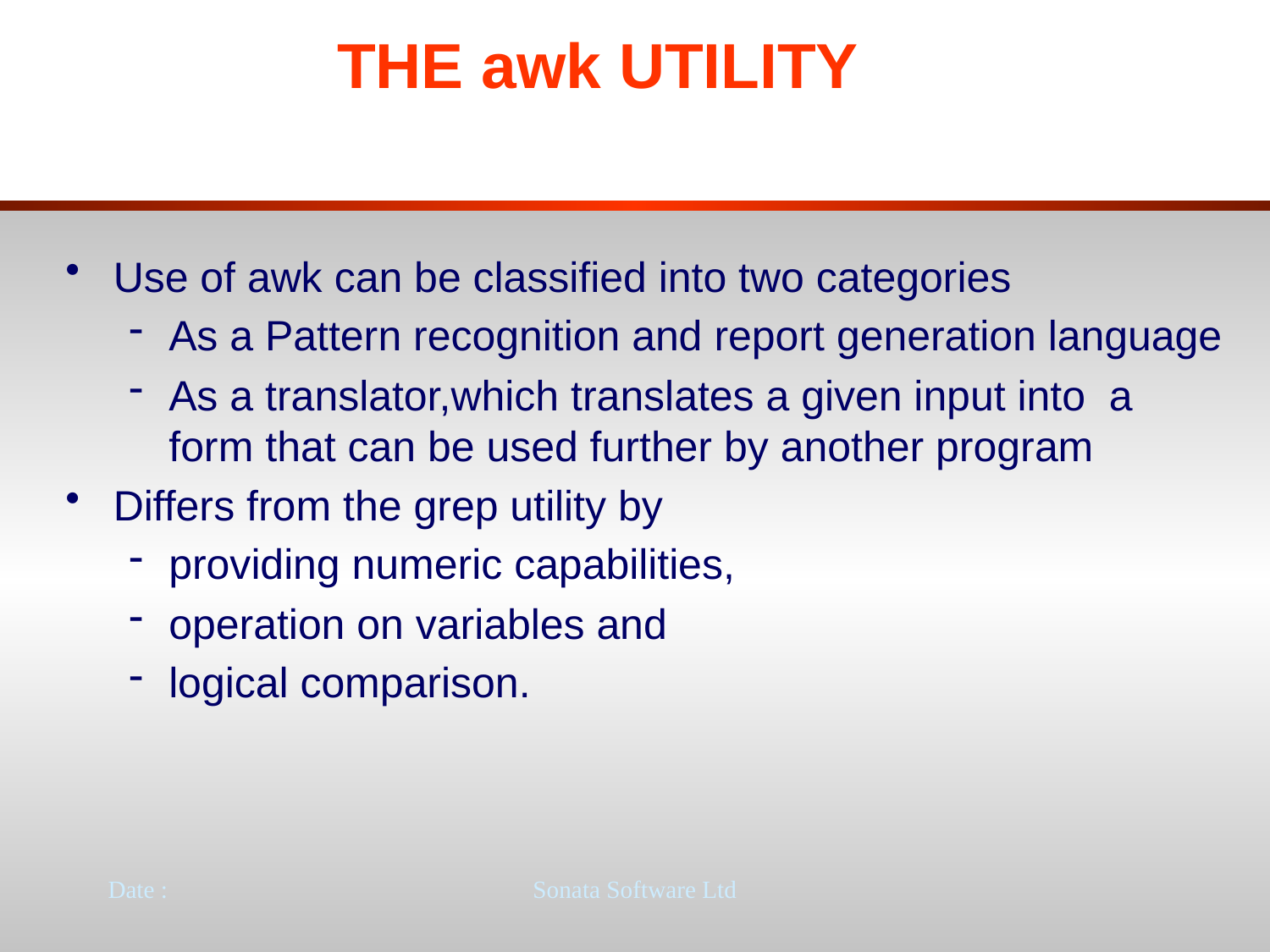

# THE awk UTILITY
Use of awk can be classified into two categories
As a Pattern recognition and report generation language
As a translator,which translates a given input into  a form that can be used further by another program
Differs from the grep utility by
providing numeric capabilities,
operation on variables and
logical comparison.

Date :
Sonata Software Ltd